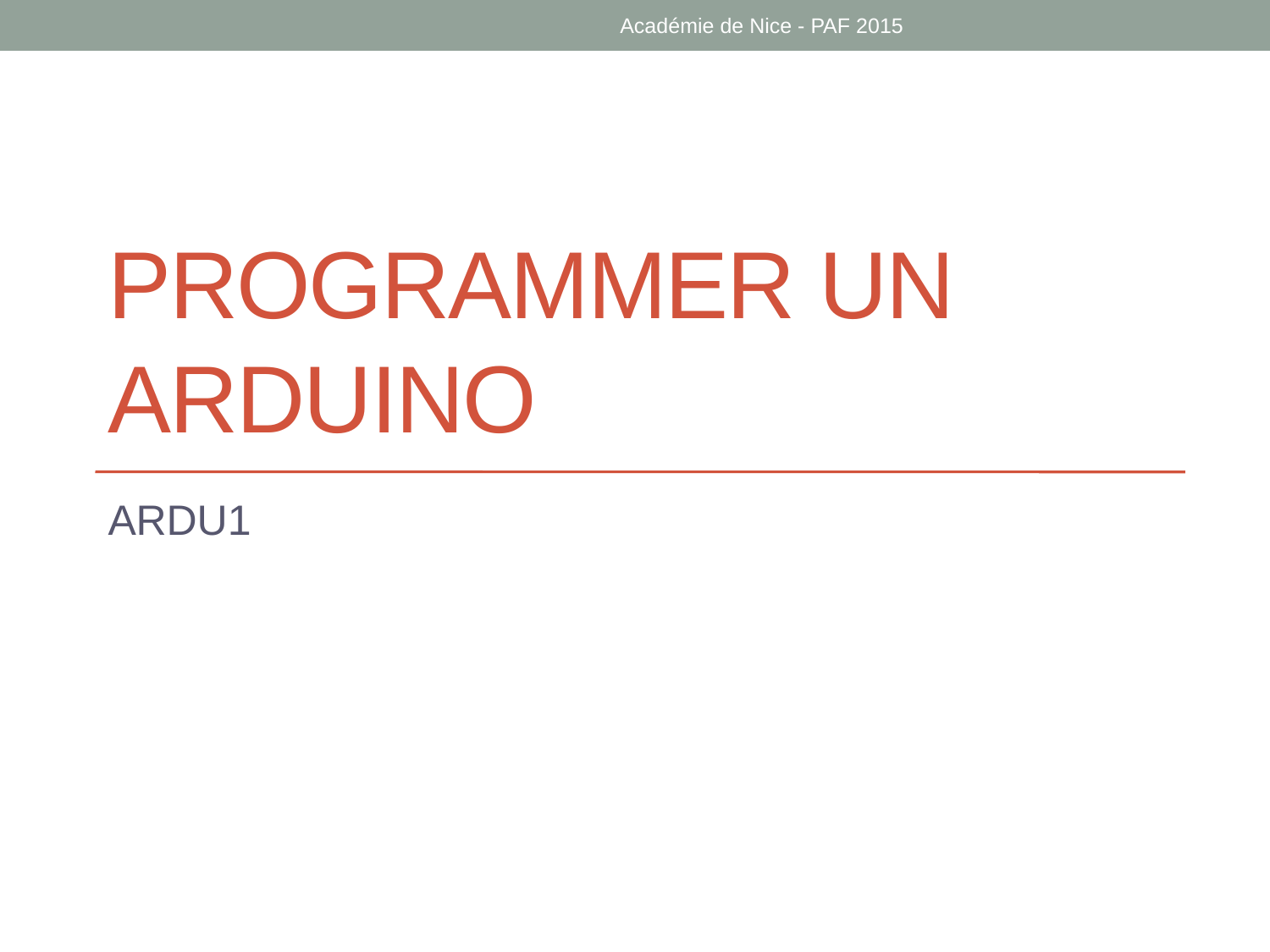

Académie de Nice - PAF 2015
# Programmer un arduino
ARDU1